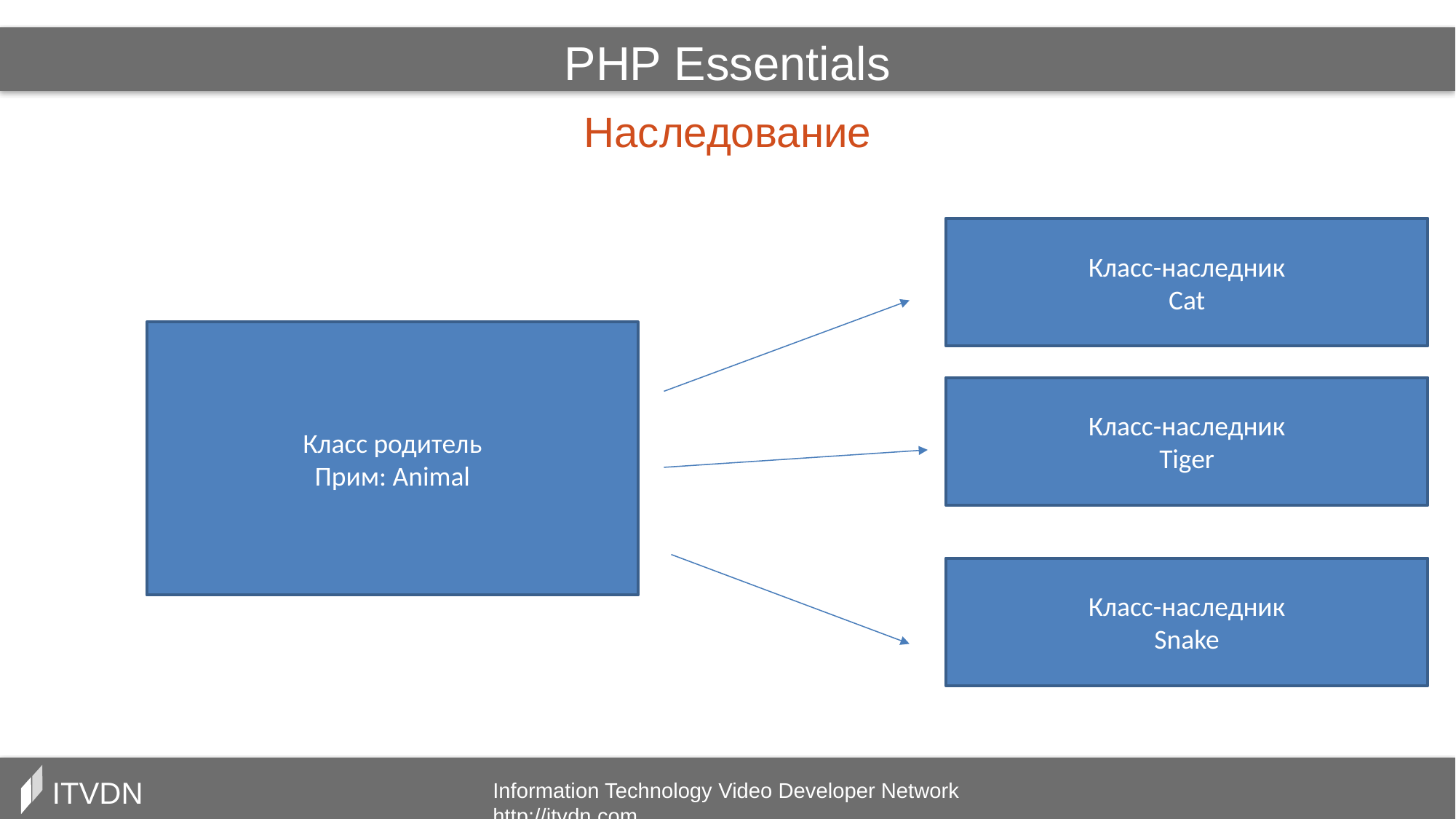

PHP Essentials
Наследование

Класс-наследник
Cat
Класс родитель
Прим: Animal
Класс-наследник
Tiger
Класс-наследник
Snake

ITVDN
Information Technology Video Developer Network                                                       http://itvdn.com